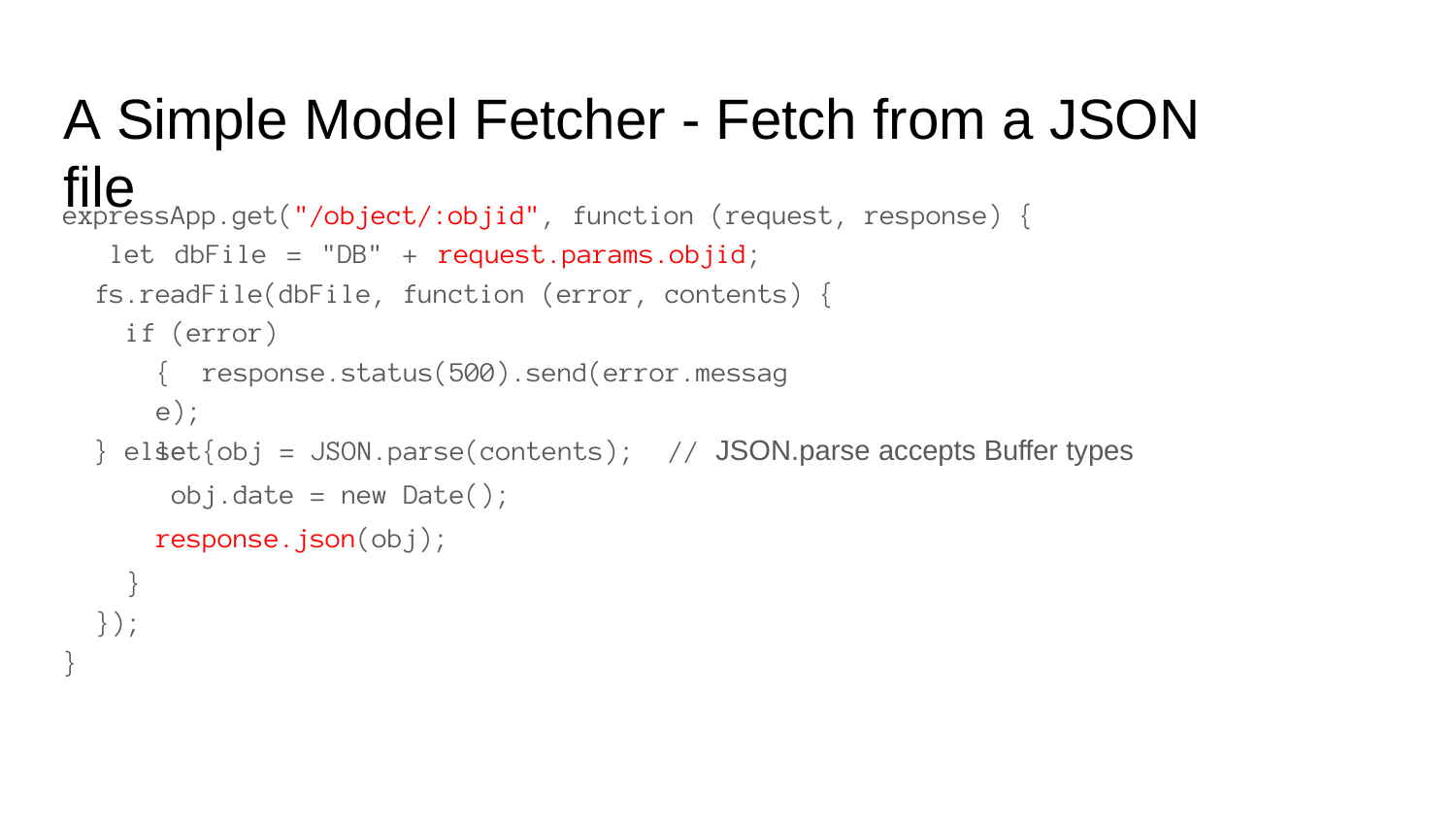

# A Simple Model Fetcher - Fetch from a JSON file
expressApp.get("/object/:objid", function (request, response) {  let dbFile = "DB" + request.params.objid;  fs.readFile(dbFile, function (error, contents) {
if (error) {  response.status(500).send(error.message);
} else {
let obj = JSON.parse(contents);  obj.date = new Date();  response.json(obj);
// JSON.parse accepts Buffer types
}
});
}